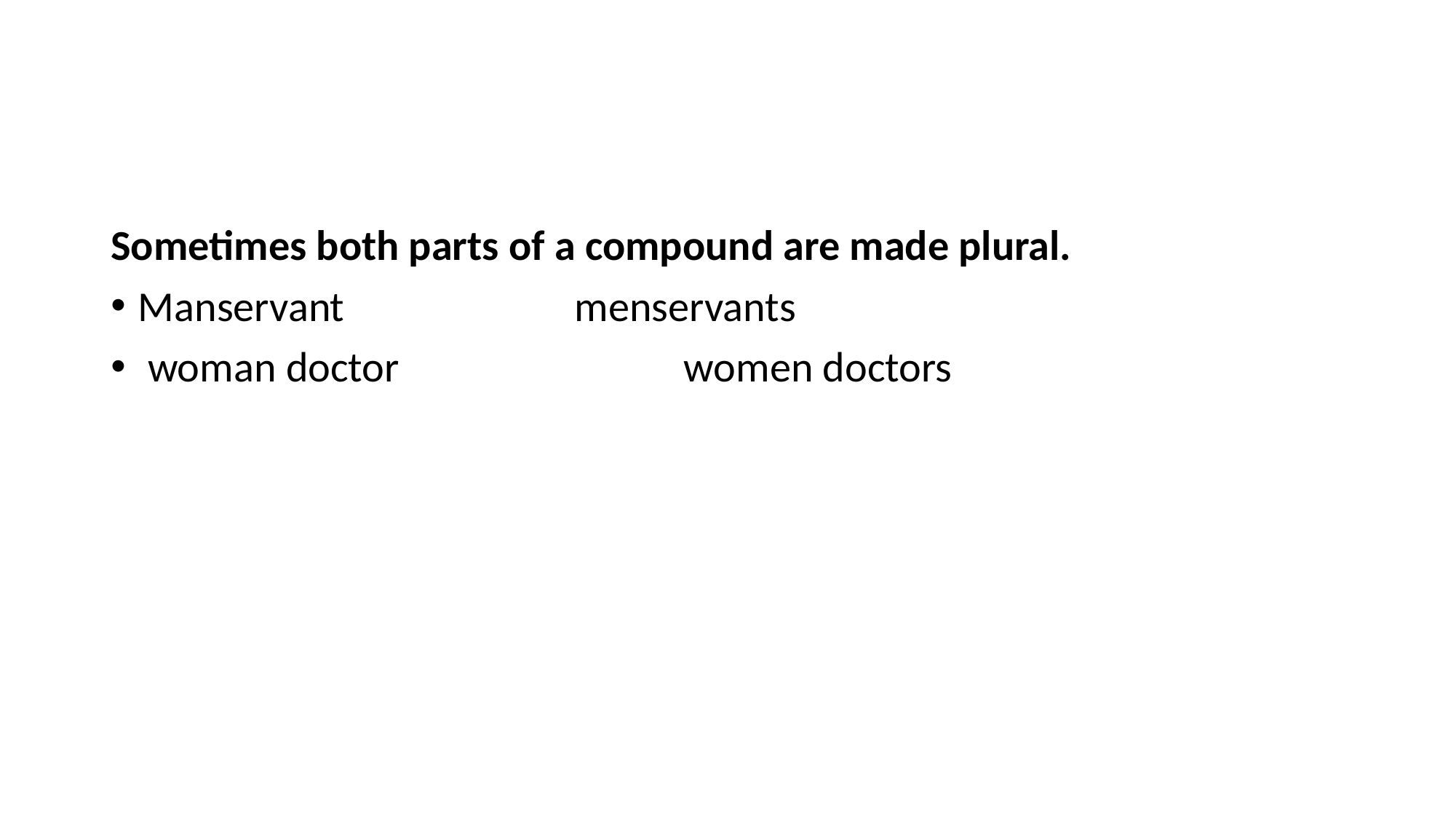

#
Sometimes both parts of a compound are made plural.
Manservant			menservants
 woman doctor			women doctors